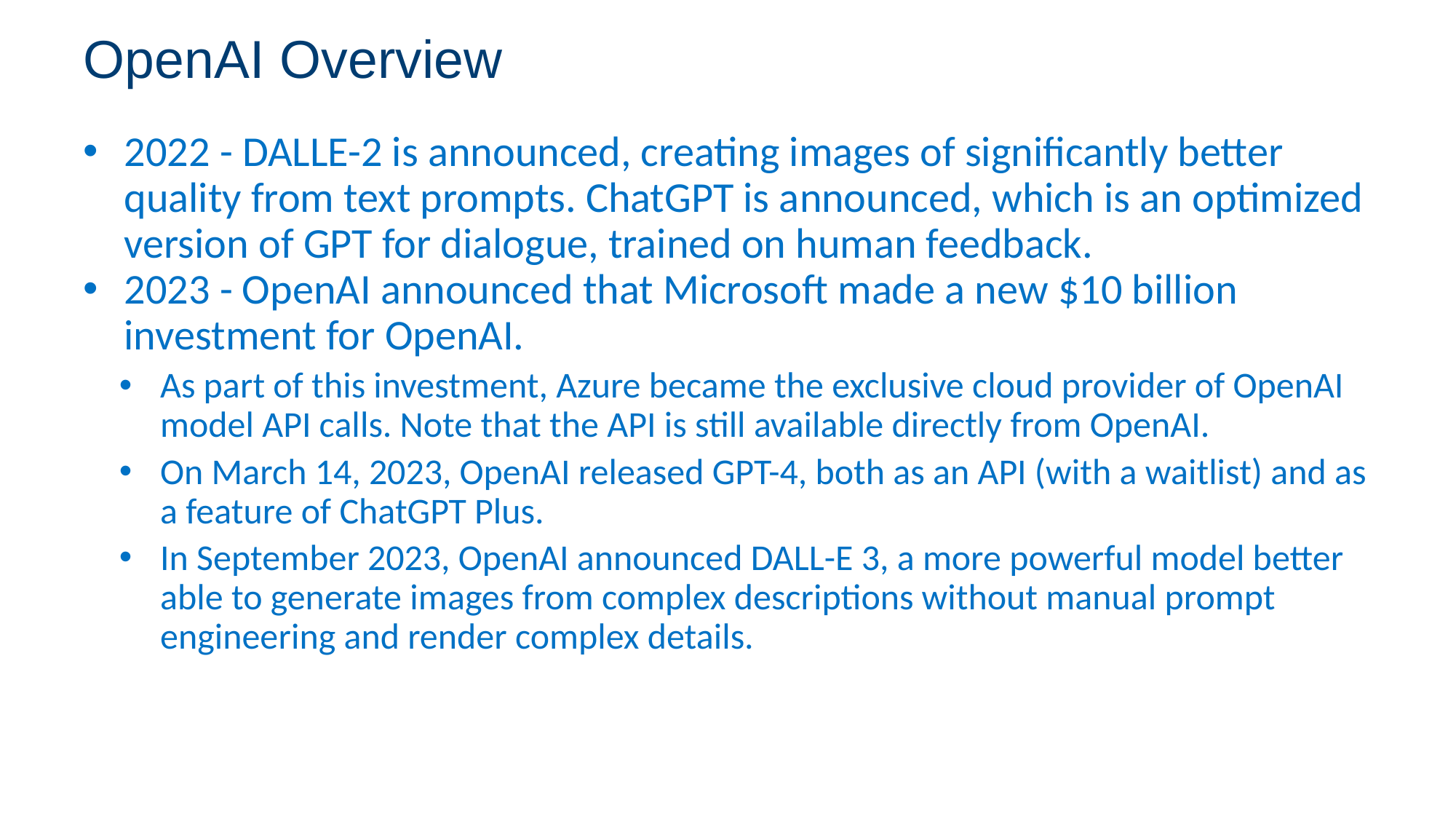

# OpenAI Overview
2022 - DALLE-2 is announced, creating images of significantly better quality from text prompts. ChatGPT is announced, which is an optimized version of GPT for dialogue, trained on human feedback.
2023 - OpenAI announced that Microsoft made a new $10 billion investment for OpenAI.
As part of this investment, Azure became the exclusive cloud provider of OpenAI model API calls. Note that the API is still available directly from OpenAI.
On March 14, 2023, OpenAI released GPT-4, both as an API (with a waitlist) and as a feature of ChatGPT Plus.
In September 2023, OpenAI announced DALL-E 3, a more powerful model better able to generate images from complex descriptions without manual prompt engineering and render complex details.